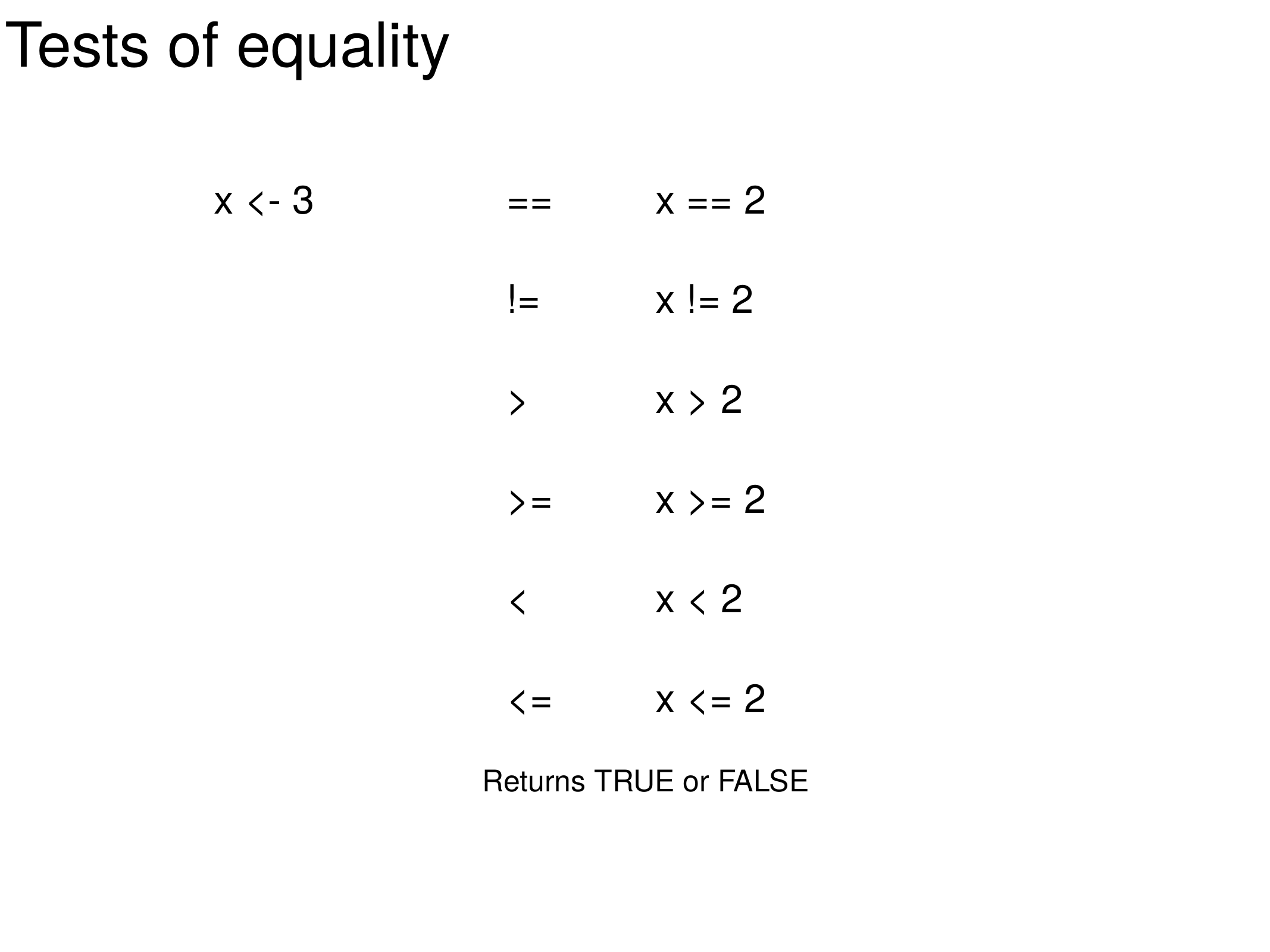

# Tests of equality
x <- 3
==
!=
>
>=
<
<=
x == 2
x != 2
x > 2
x >= 2
x < 2
x <= 2
Returns TRUE or FALSE